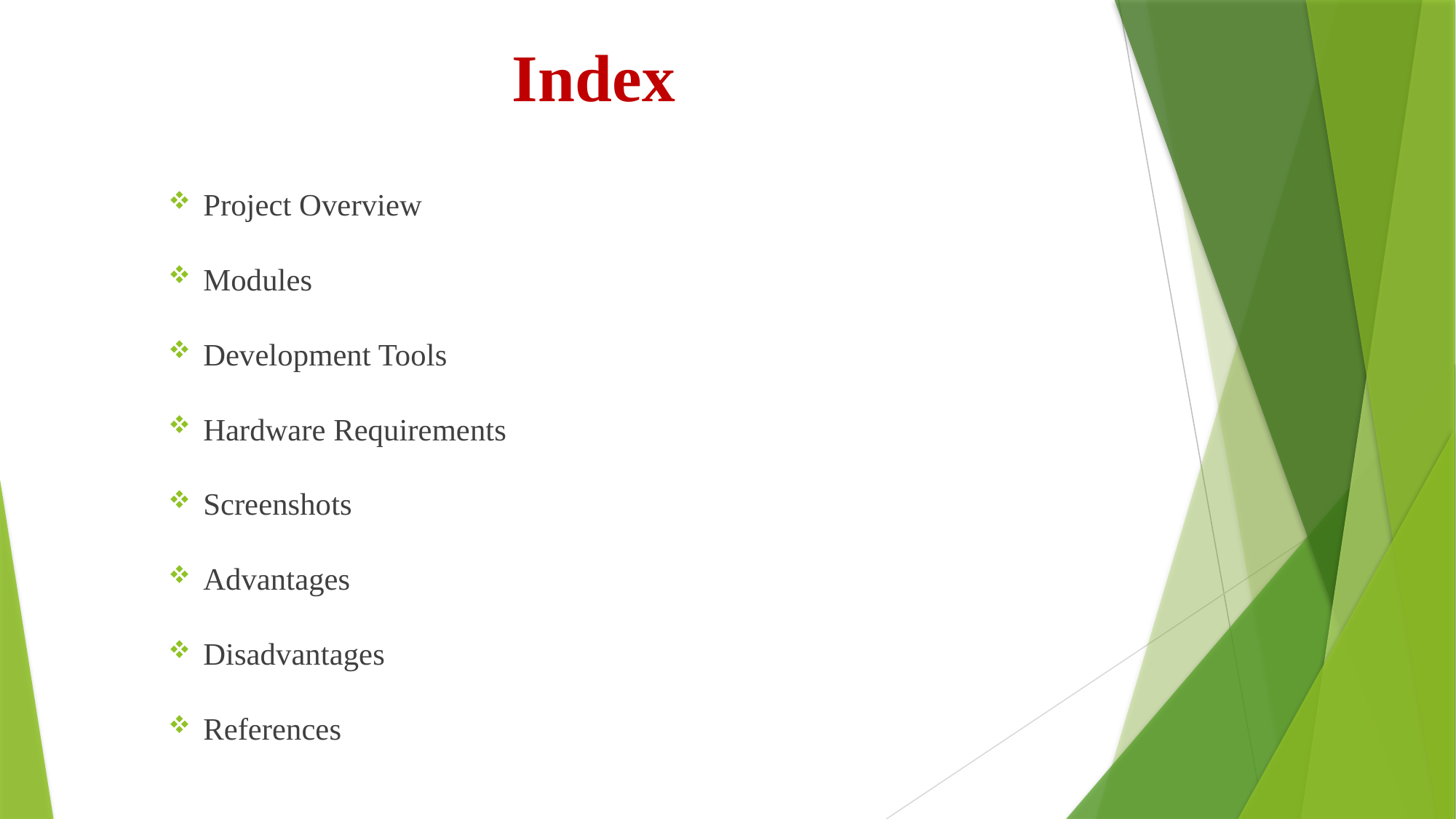

# Index
Project Overview

Modules

Development Tools

Hardware Requirements

Screenshots

Advantages

Disadvantages

References